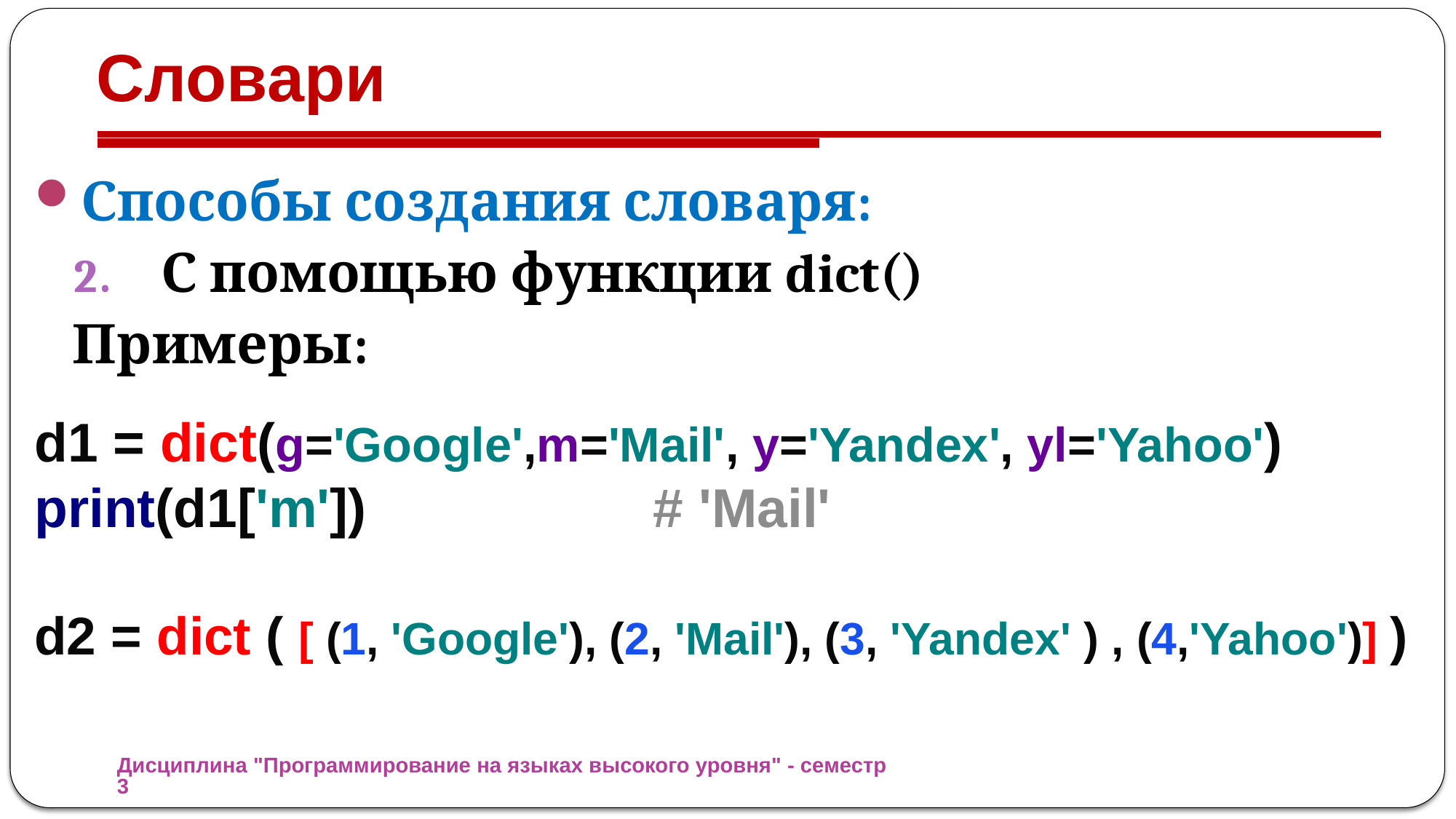

# Словари
Способы создания словаря:
С помощью функции dict()
Примеры:
d1 = dict(g='Google',m='Mail', y='Yandex', yl='Yahoo')
print(d1['m'])                   # 'Mail'

d2 = dict ( [ (1, 'Google'), (2, 'Mail'), (3, 'Yandex' ) , (4,'Yahoo')] )

Дисциплина "Программирование на языках высокого уровня" - семестр 3